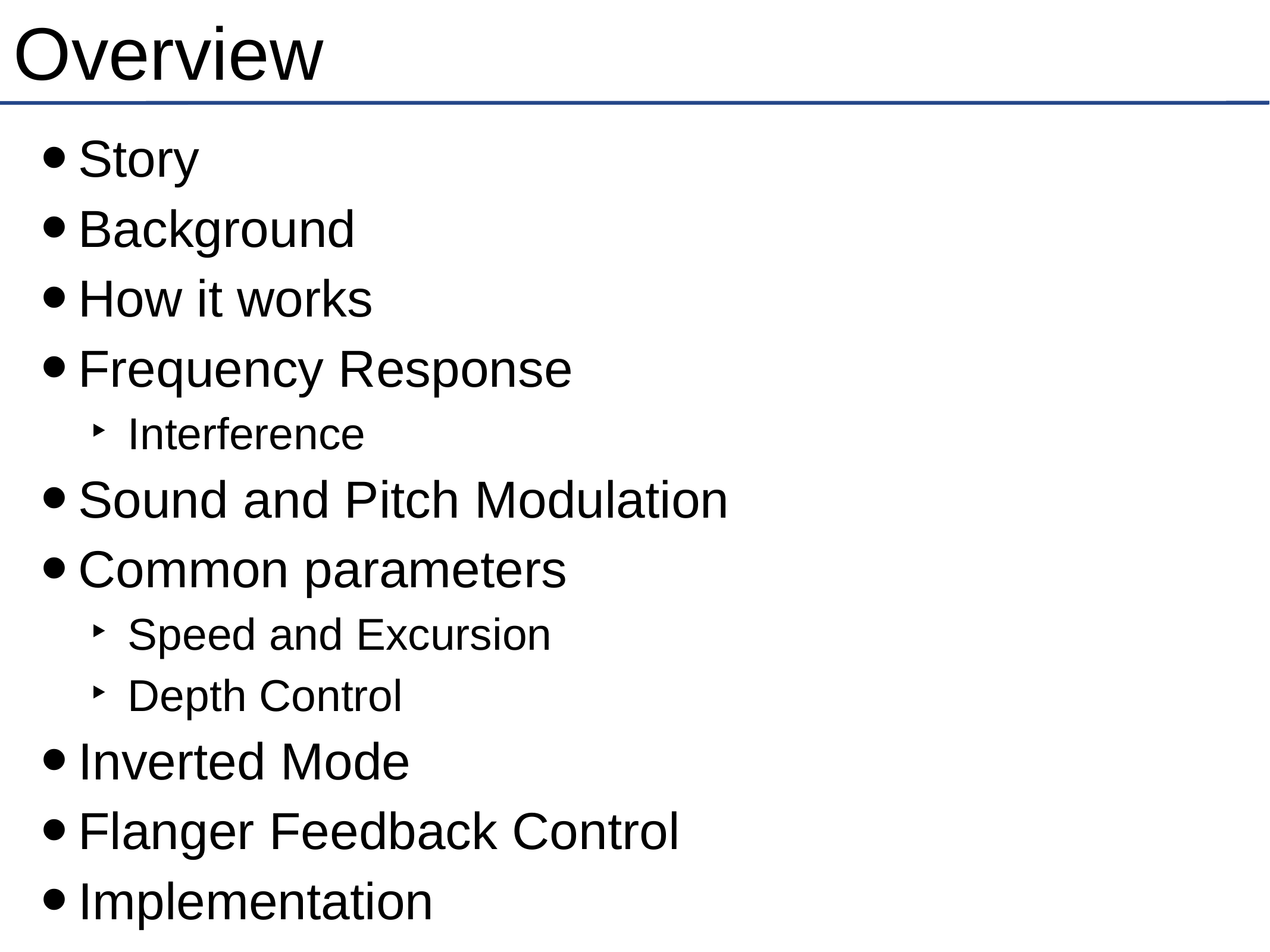

# Overview
Story
Background
How it works
Frequency Response
Interference
Sound and Pitch Modulation
Common parameters
Speed and Excursion
Depth Control
Inverted Mode
Flanger Feedback Control
Implementation